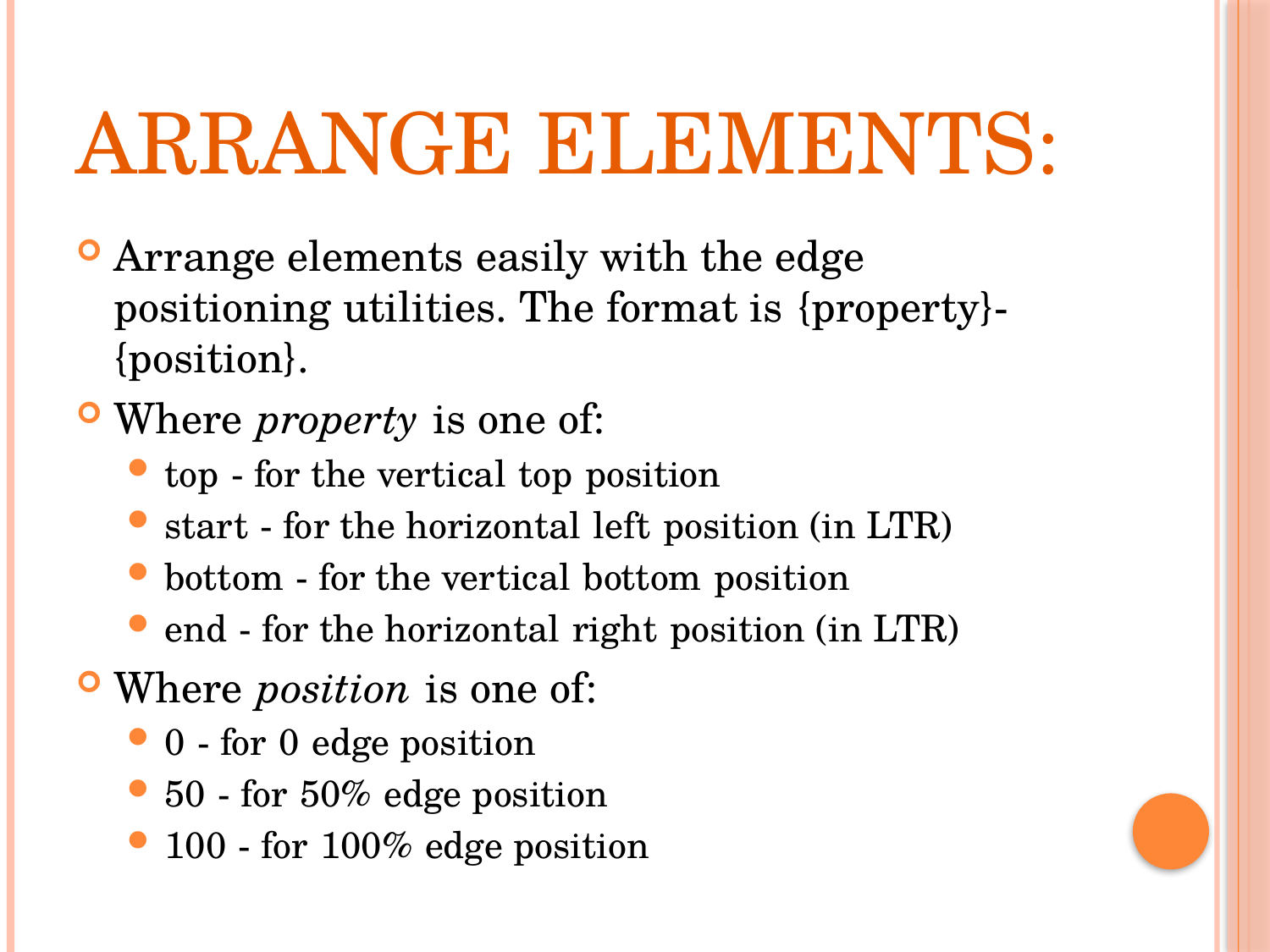

# Arrange elements:
Arrange elements easily with the edge positioning utilities. The format is {property}-{position}.
Where property is one of:
top - for the vertical top position
start - for the horizontal left position (in LTR)
bottom - for the vertical bottom position
end - for the horizontal right position (in LTR)
Where position is one of:
0 - for 0 edge position
50 - for 50% edge position
100 - for 100% edge position